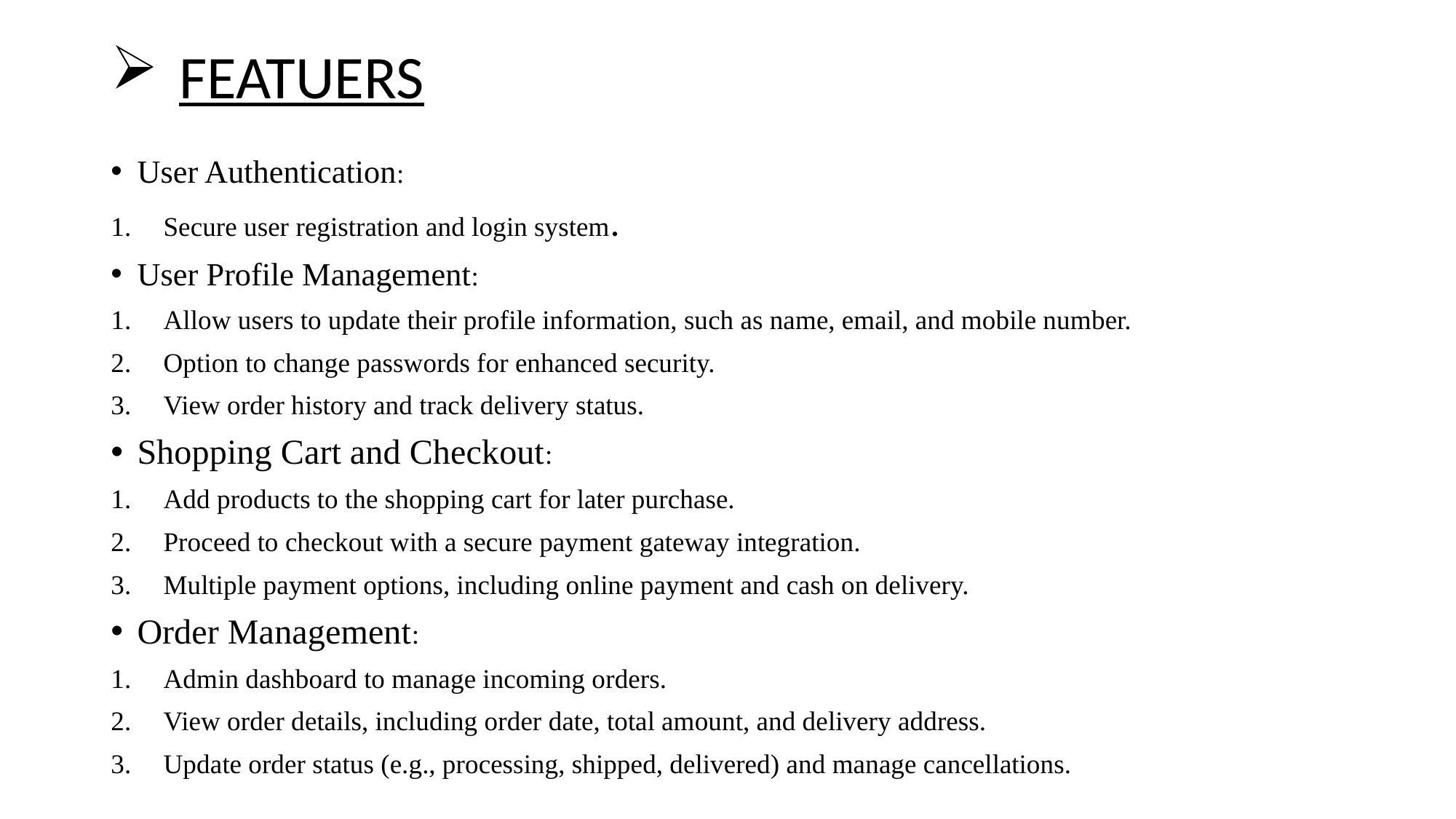

# FEATUERS
User Authentication:
Secure user registration and login system.
User Profile Management:
Allow users to update their profile information, such as name, email, and mobile number.
Option to change passwords for enhanced security.
View order history and track delivery status.
Shopping Cart and Checkout:
Add products to the shopping cart for later purchase.
Proceed to checkout with a secure payment gateway integration.
Multiple payment options, including online payment and cash on delivery.
Order Management:
Admin dashboard to manage incoming orders.
View order details, including order date, total amount, and delivery address.
Update order status (e.g., processing, shipped, delivered) and manage cancellations.